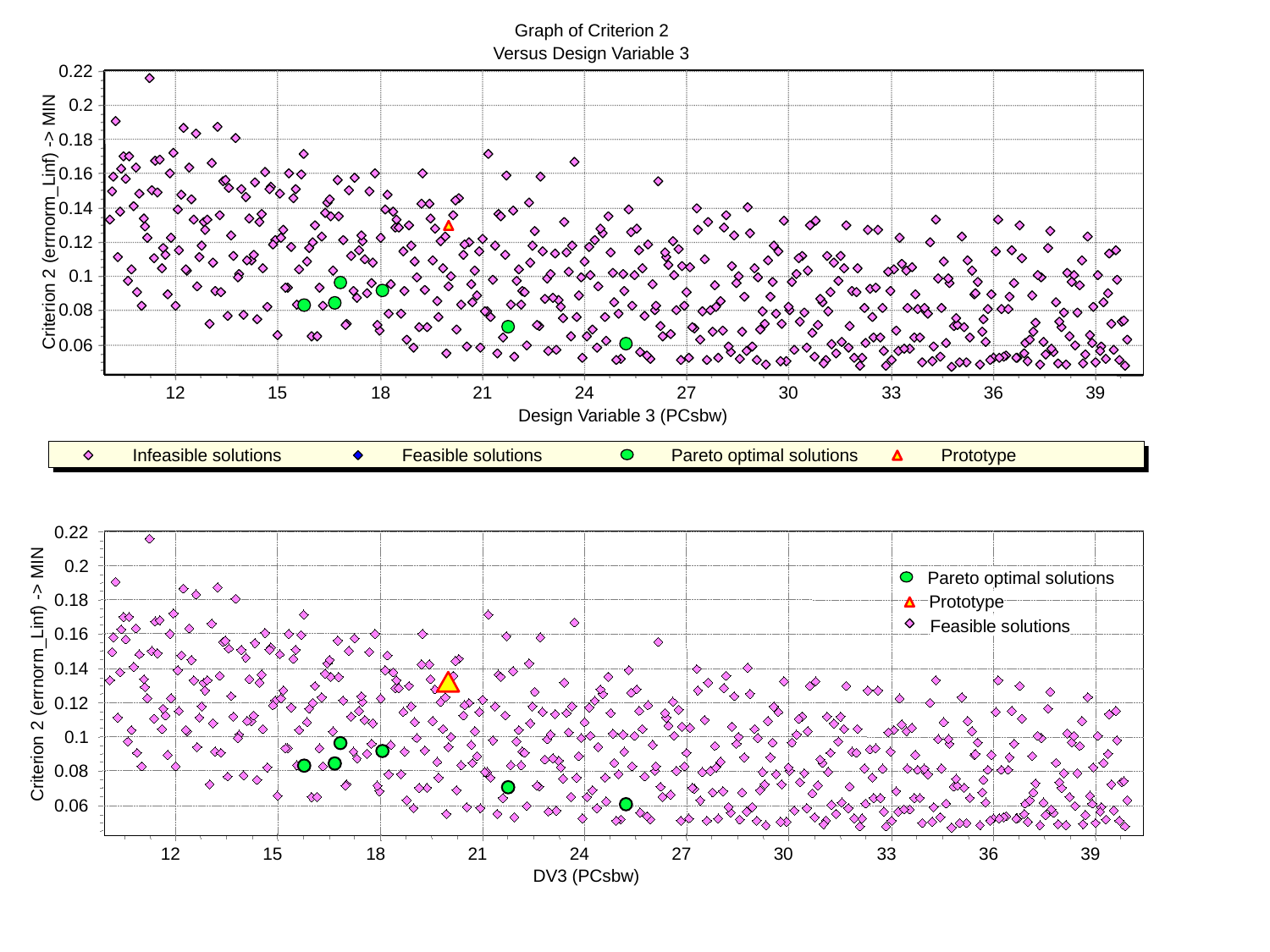

Graph of Criterion 2
Versus Design Variable 3
0.22

0.2

0.18

0.16

0.14

Criterion 2 (errnorm_Linf) -> MIN

0.12

0.1

0.08

0.06

12
15
18
21
24
27
30
33
36
39
Design Variable 3 (PCsbw)

Infeasible solutions
Feasible solutions
Pareto optimal solutions
Prototype

0.22

0.2

0.18

0.16

0.14

Criterion 2 (errnorm_Linf) -> MIN

0.12

0.1

0.08

0.06

12
15
18
21
24
27
30
33
36
39
DV3 (PCsbw)
Pareto optimal solutions

Prototype

Feasible solutions